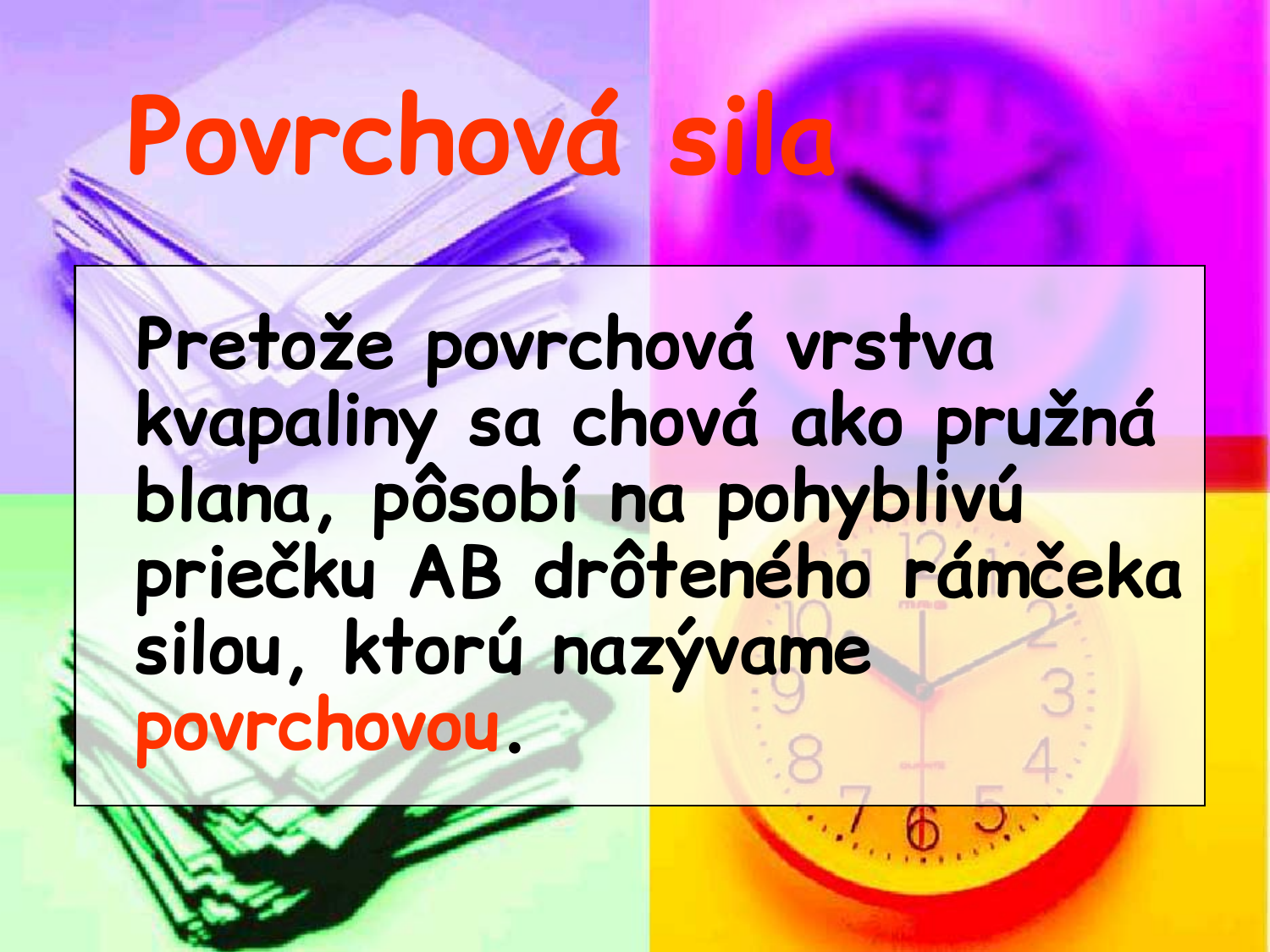

# Povrchová sila
Pretože povrchová vrstva kvapaliny sa chová ako pružná blana, pôsobí na pohyblivú priečku AB drôteného rámčeka silou, ktorú nazývame povrchovou.